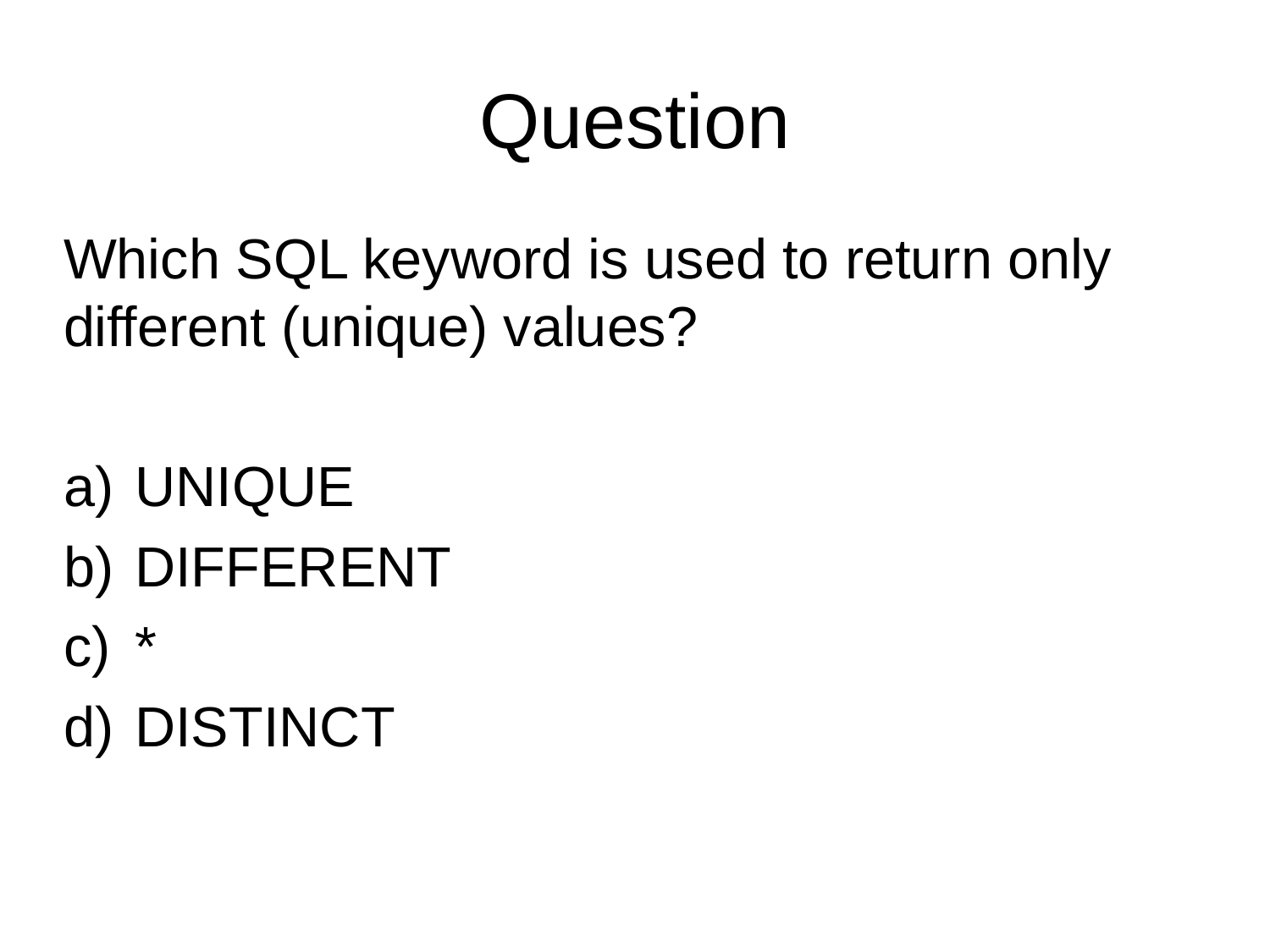

Question
Which SQL keyword is used to return only different (unique) values?

UNIQUE
DIFFERENT
*
DISTINCT